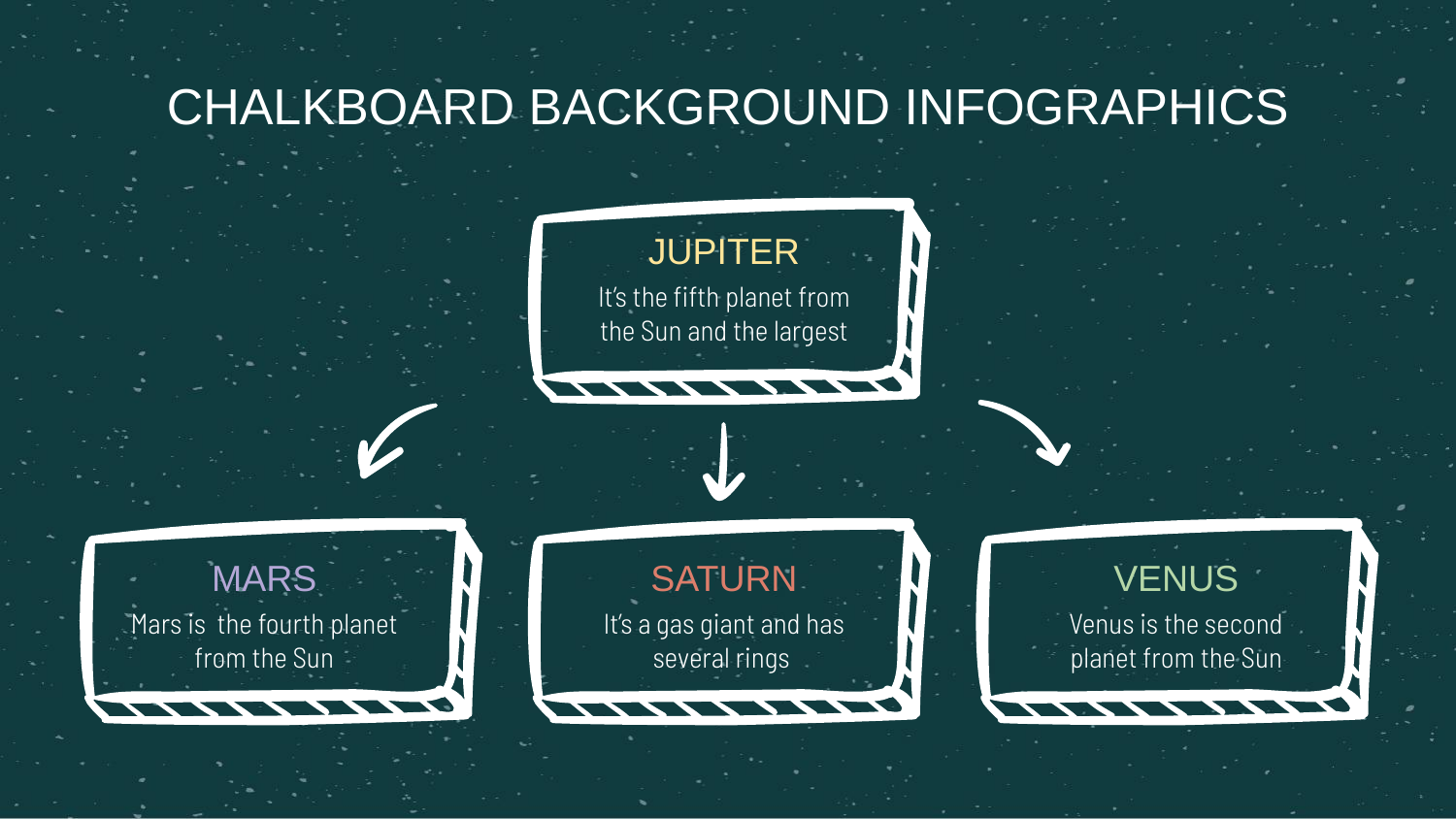

CHALKBOARD BACKGROUND INFOGRAPHICS

JUPITER
It’s the fifth planet from the Sun and the largest

MARS
SATURN
VENUS
Mars is  the fourth planet from the Sun
It’s a gas giant and has several rings
Venus is the second planet from the Sun